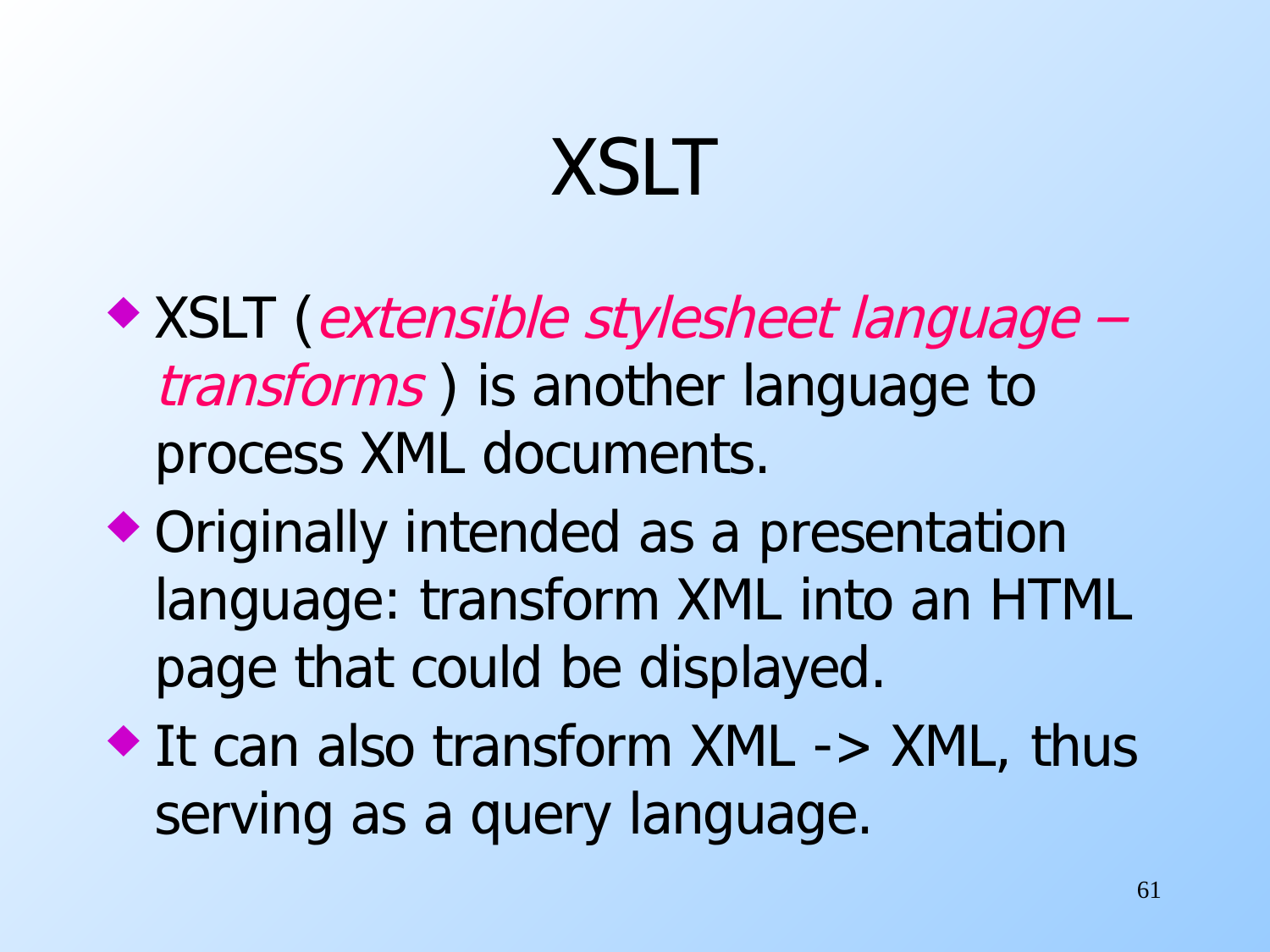

# XSLT
XSLT (extensible stylesheet language – transforms ) is another language to process XML documents.
Originally intended as a presentation language: transform XML into an HTML page that could be displayed.
It can also transform XML -> XML, thus serving as a query language.
61